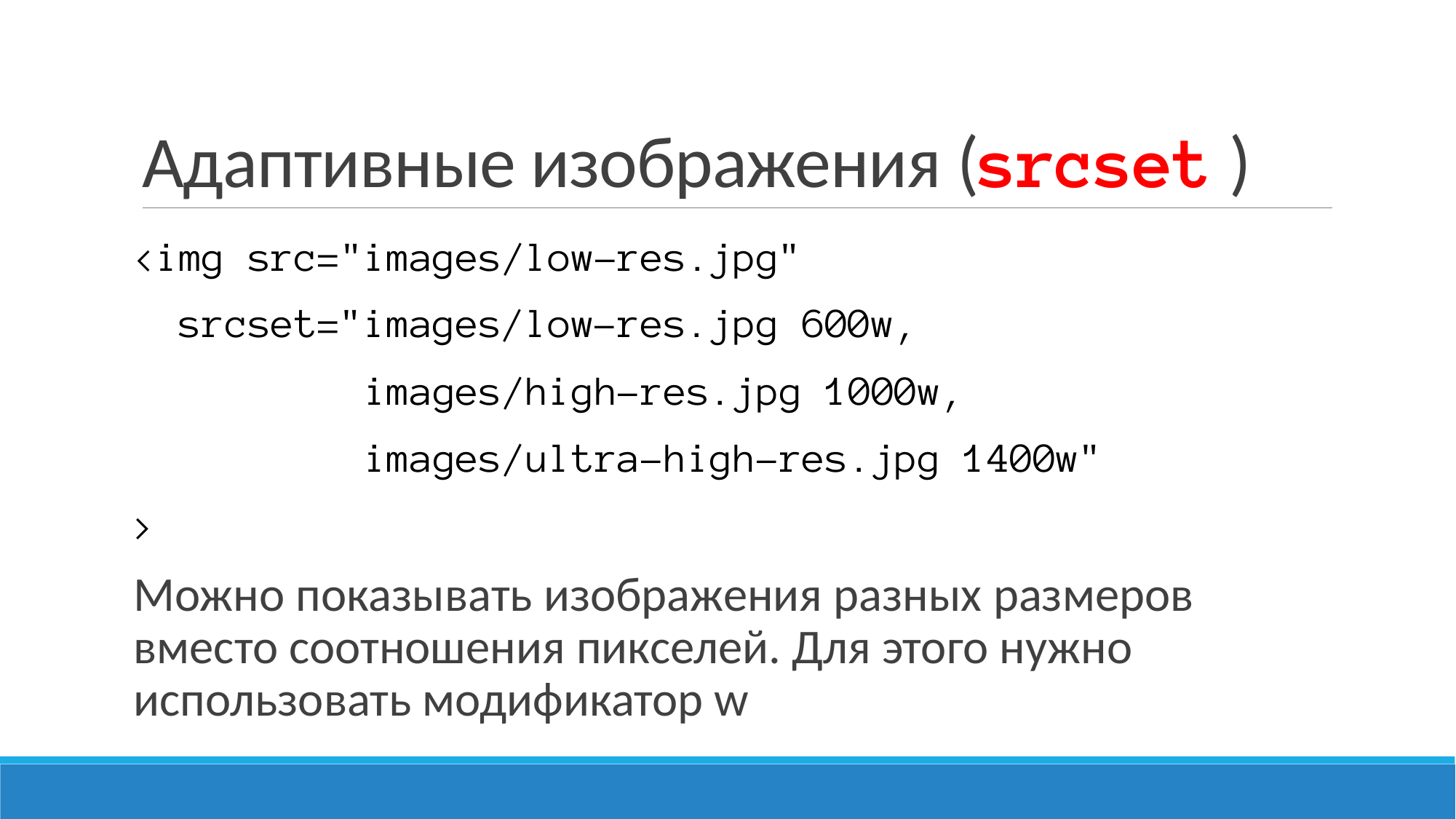

# Адаптивные изображения (srcset )
<img src="images/low-res.jpg"
  srcset="images/low-res.jpg 600w,
          images/high-res.jpg 1000w,
          images/ultra-high-res.jpg 1400w"
>
Можно показывать изображения разных размеров вместо соотношения пикселей. Для этого нужно использовать модификатор w